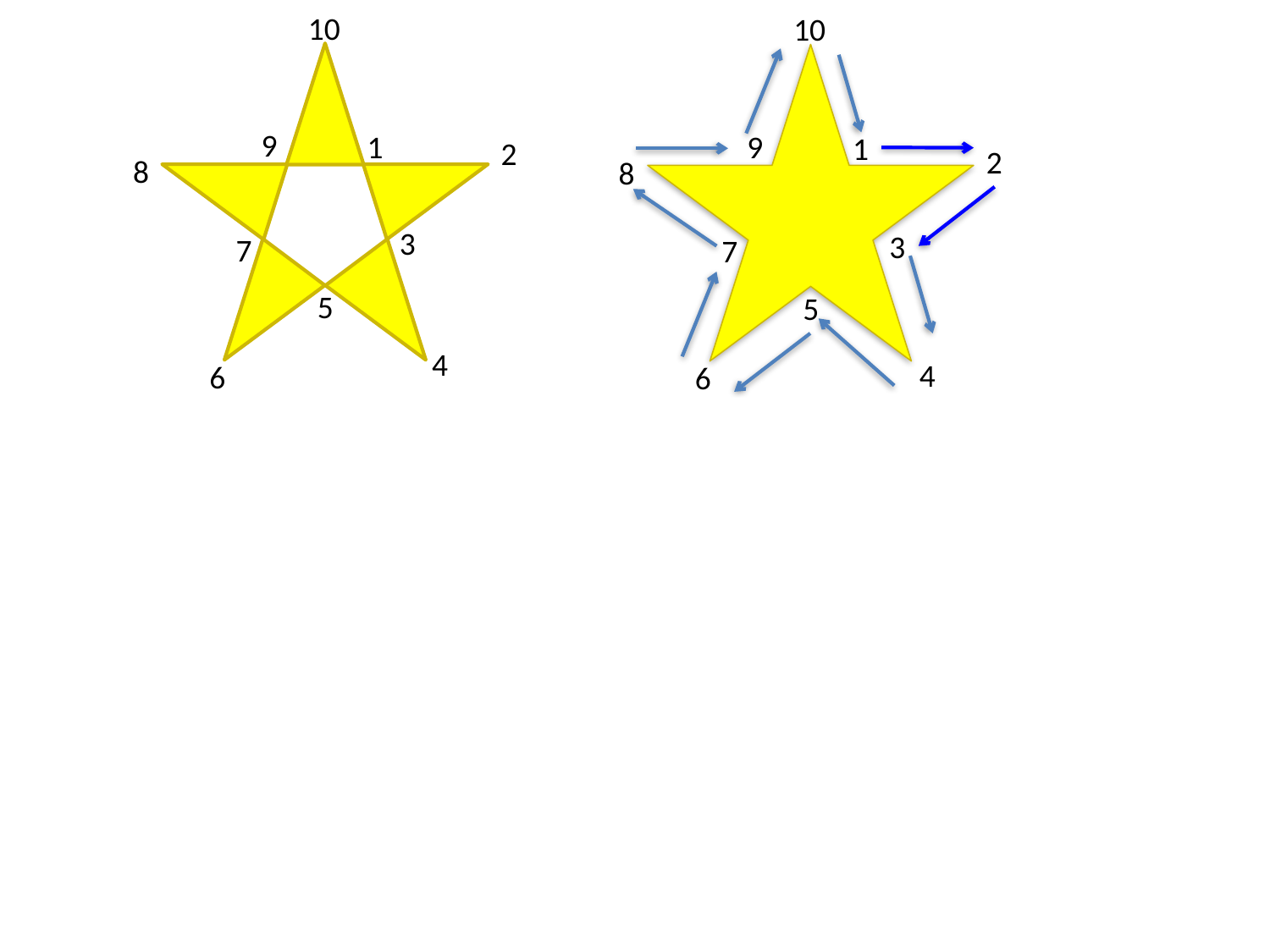

10
10

9
9
1
1
2
2
8
8

3
3
7
7
5
5
4
4
6
6